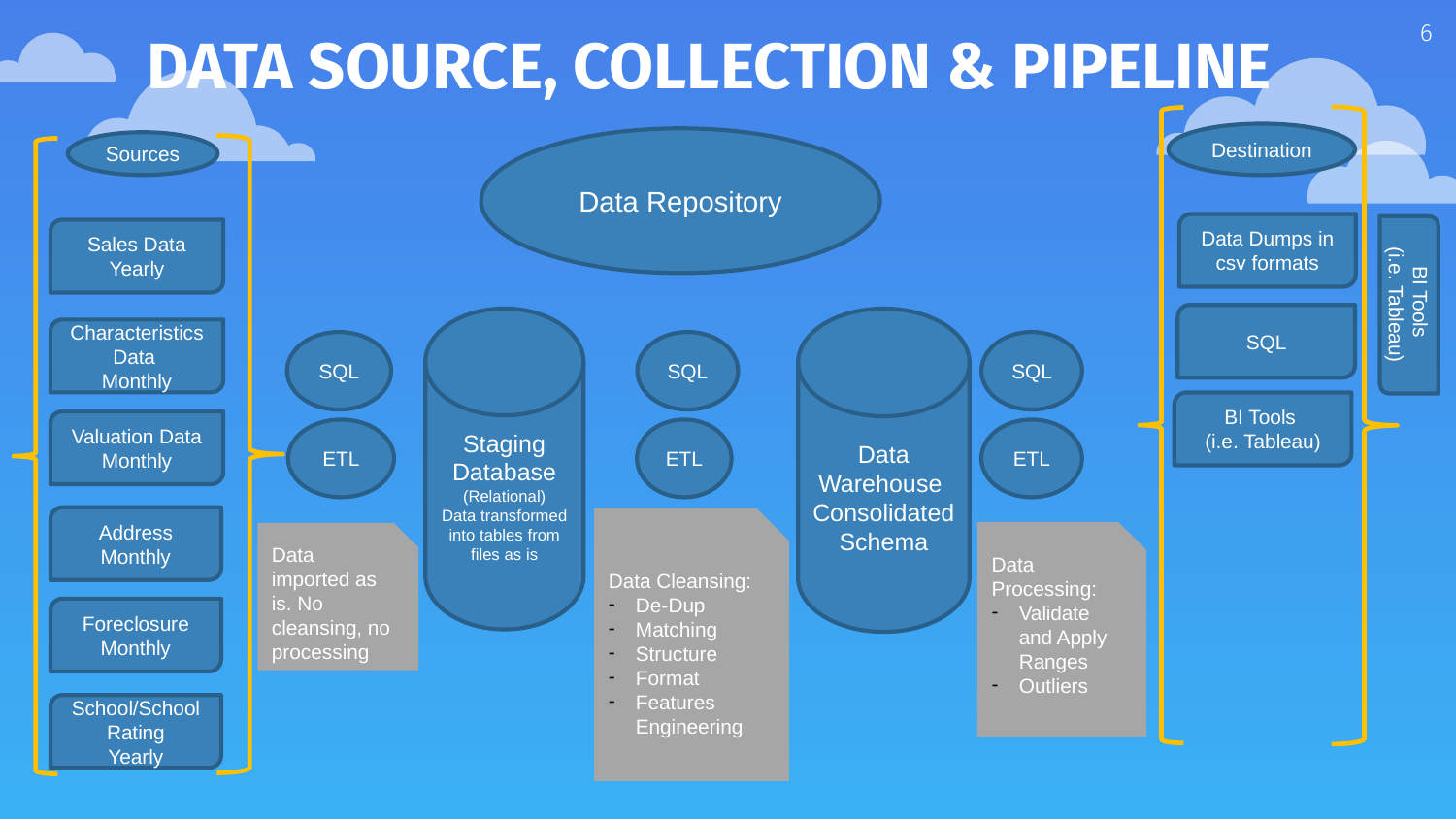

6
DATA SOURCE, COLLECTION & PIPELINE

Destination
Data Repository
Sources

Sales Data
Yearly
Characteristics Data
Monthly
Valuation Data
Monthly
Address
Monthly
Foreclosure
Monthly
School/School Rating
Yearly
Data Dumps in csv formats
BI Tools
(i.e. Tableau)
SQL
Staging Database
(Relational)
Data transformed into tables from files as is
Data Warehouse
Consolidated Schema
SQL
SQL
SQL
BI Tools
(i.e. Tableau)
ETL
ETL
ETL
Data Cleansing:
De-Dup
Matching
Structure
Format
Features Engineering
Data Processing:
Validate and Apply Ranges
Outliers

Data imported as is. No cleansing, no processing